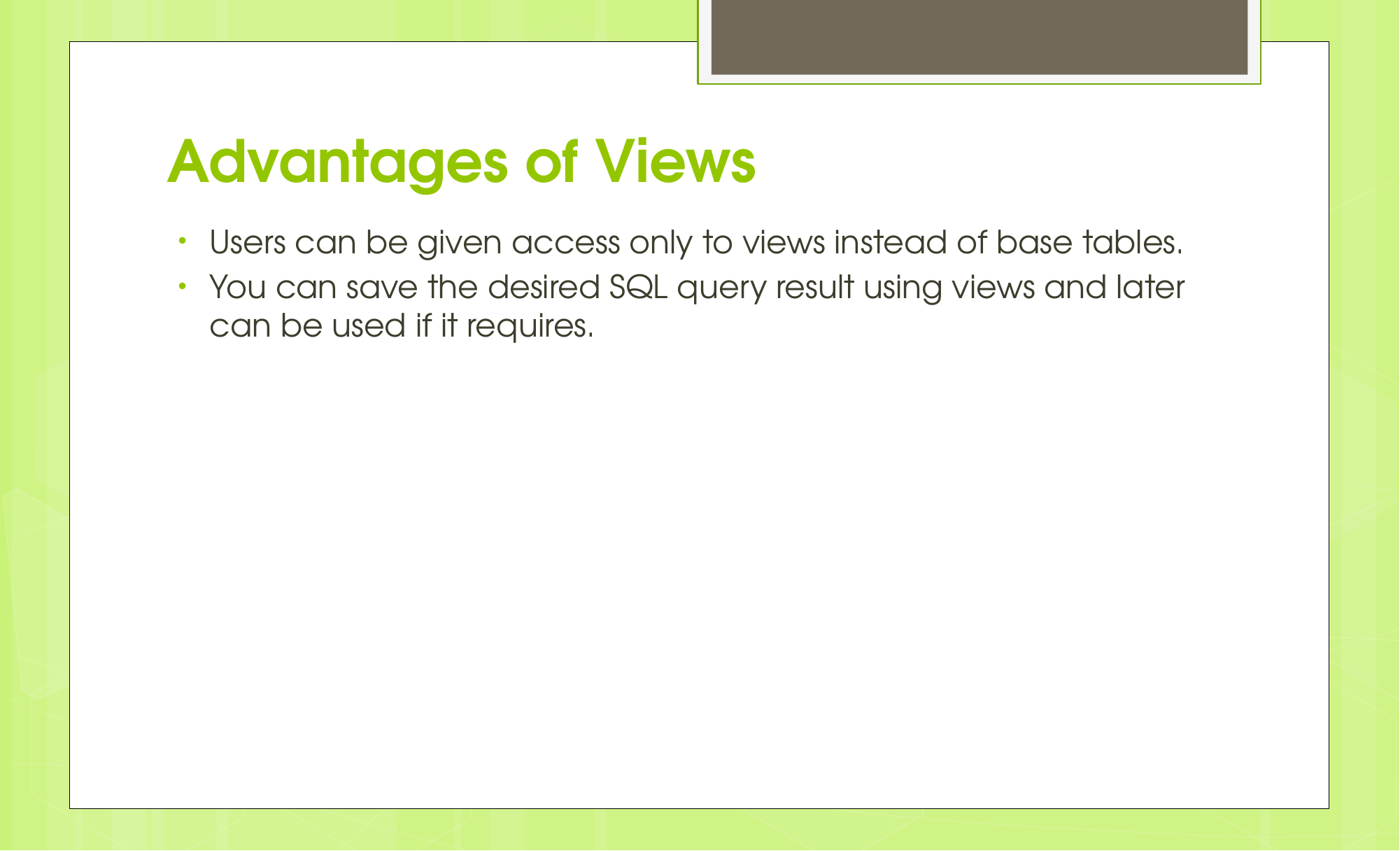

# Advantages of Views
Users can be given access only to views instead of base tables.
You can save the desired SQL query result using views and later can be used if it requires.